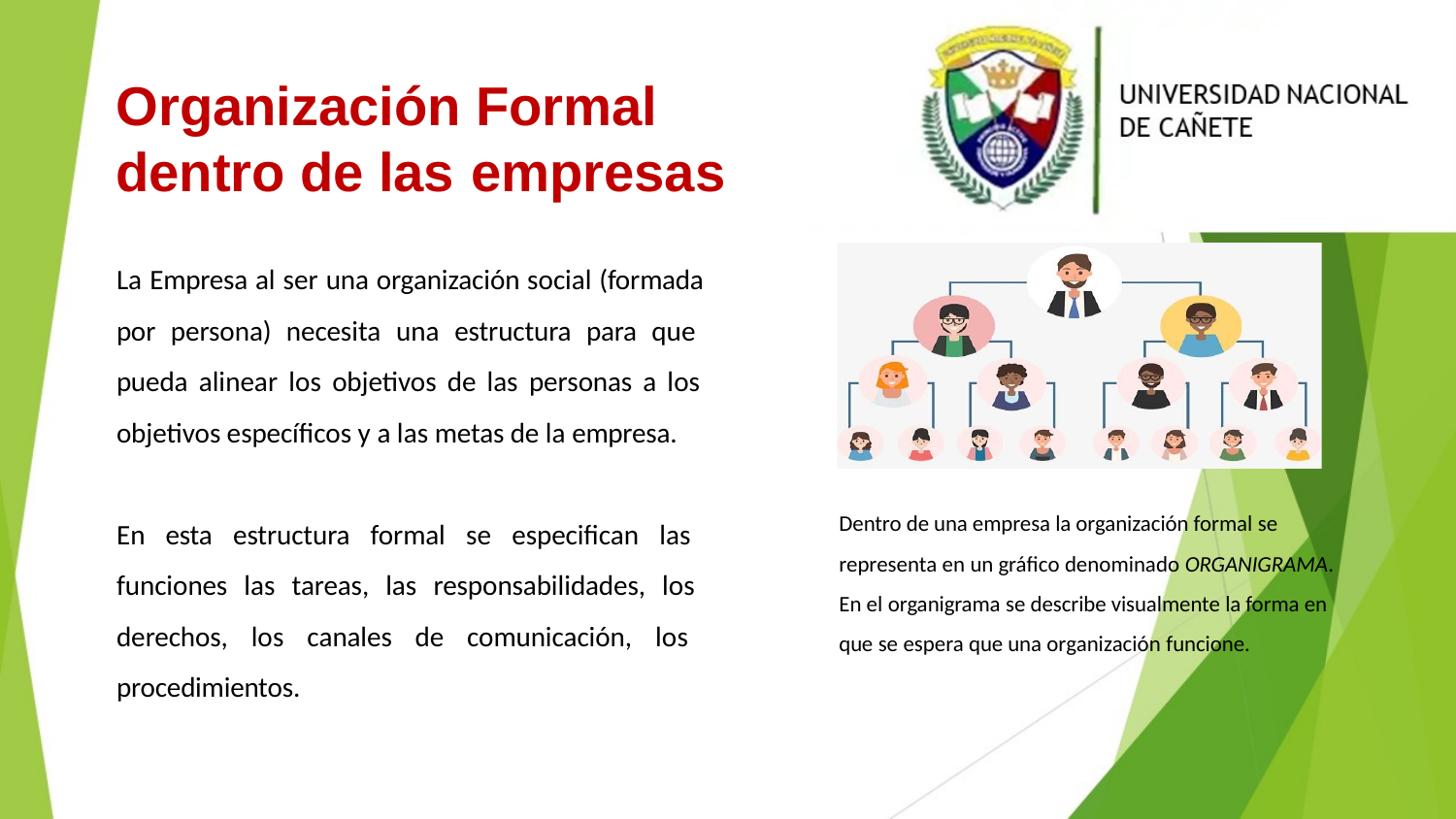

# Organización Formal dentro de las empresas
La Empresa al ser una organización social (formada  por persona) necesita una estructura para que  pueda alinear los objetivos de las personas a los  objetivos específicos y a las metas de la empresa.

Dentro de una empresa la organización formal se  representa en un gráfico denominado ORGANIGRAMA.  En el organigrama se describe visualmente la forma en  que se espera que una organización funcione.
En esta estructura formal se especifican las  funciones las tareas, las responsabilidades, los  derechos, los canales de comunicación, los  procedimientos.